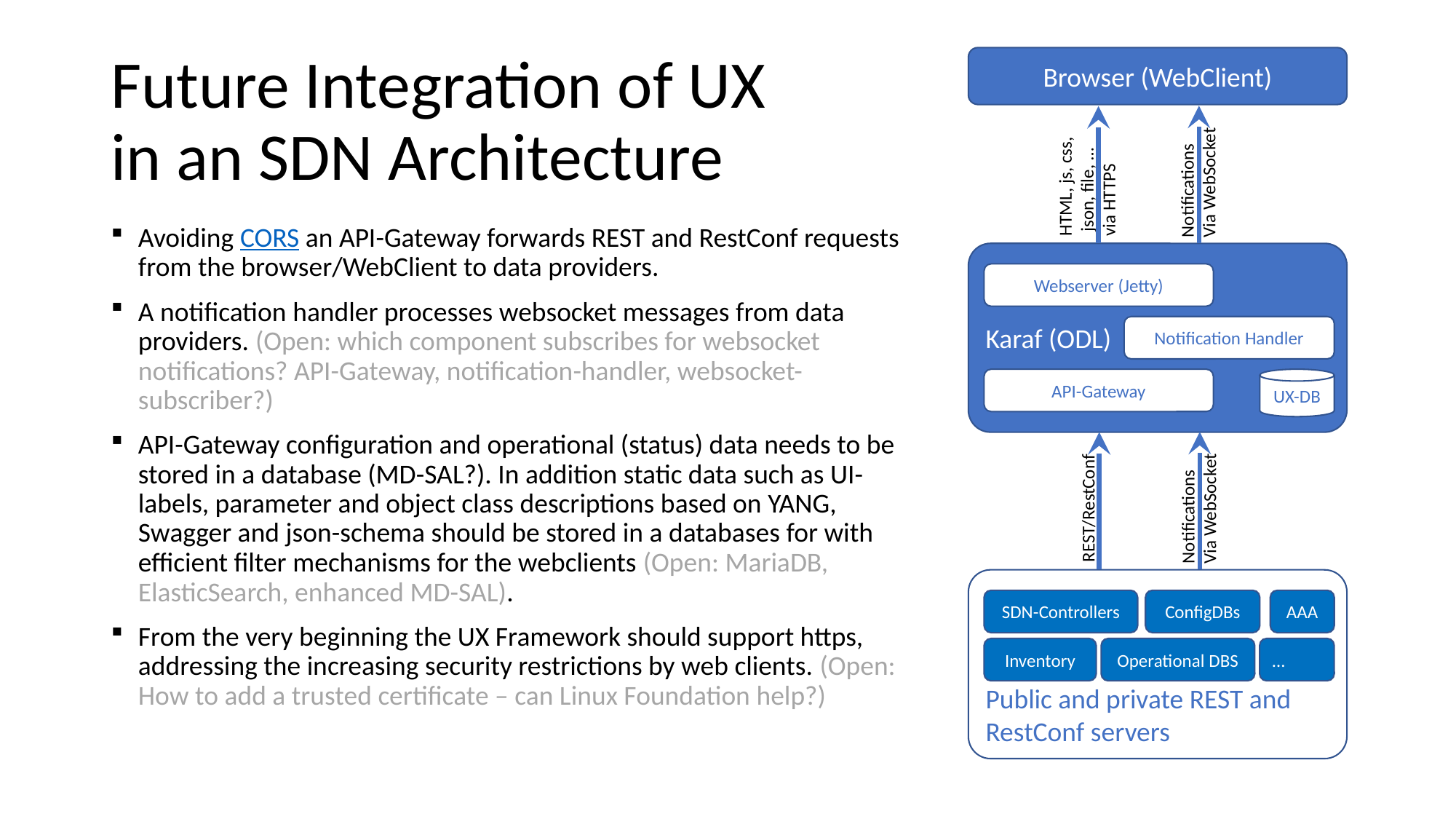

# Future Integration of UX in an SDN Architecture
Browser (WebClient)
HTML, js, css,
 json, file, …
via HTTPS
Notifications
Via WebSocket
Avoiding CORS an API-Gateway forwards REST and RestConf requests from the browser/WebClient to data providers.
A notification handler processes websocket messages from data providers. (Open: which component subscribes for websocket notifications? API-Gateway, notification-handler, websocket-subscriber?)
API-Gateway configuration and operational (status) data needs to be stored in a database (MD-SAL?). In addition static data such as UI-labels, parameter and object class descriptions based on YANG, Swagger and json-schema should be stored in a databases for with efficient filter mechanisms for the webclients (Open: MariaDB, ElasticSearch, enhanced MD-SAL).
From the very beginning the UX Framework should support https, addressing the increasing security restrictions by web clients. (Open: How to add a trusted certificate – can Linux Foundation help?)
Karaf (ODL)
Webserver (Jetty)
Notification Handler
UX-DB
API-Gateway
Notifications
Via WebSocket
REST/RestConf
Public and private REST and RestConf servers
SDN-Controllers
ConfigDBs
AAA
Inventory
Operational DBS
…